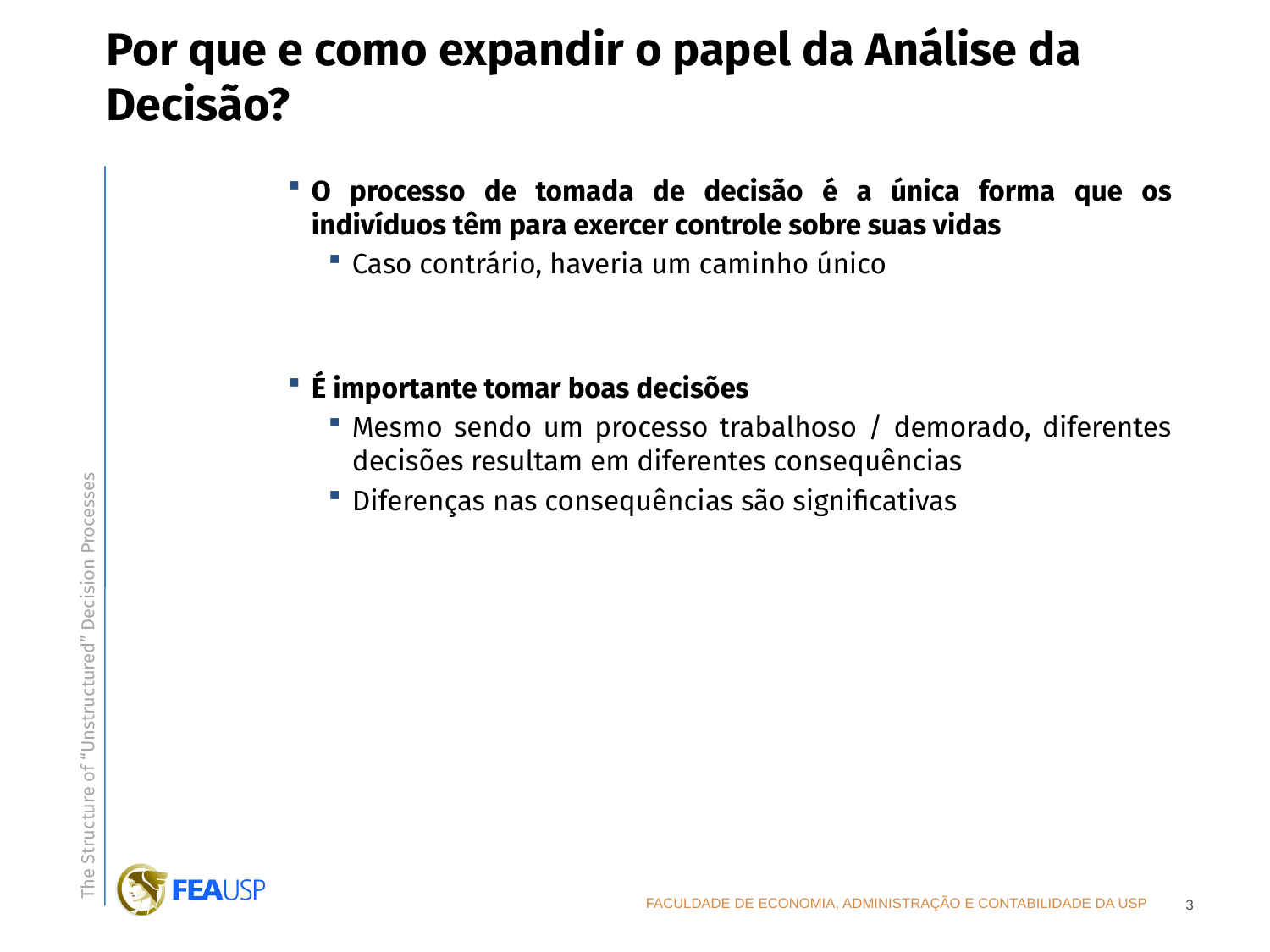

# Por que e como expandir o papel da Análise da Decisão?
O processo de tomada de decisão é a única forma que os indivíduos têm para exercer controle sobre suas vidas
Caso contrário, haveria um caminho único

É importante tomar boas decisões
Mesmo sendo um processo trabalhoso / demorado, diferentes decisões resultam em diferentes consequências
Diferenças nas consequências são significativas
3